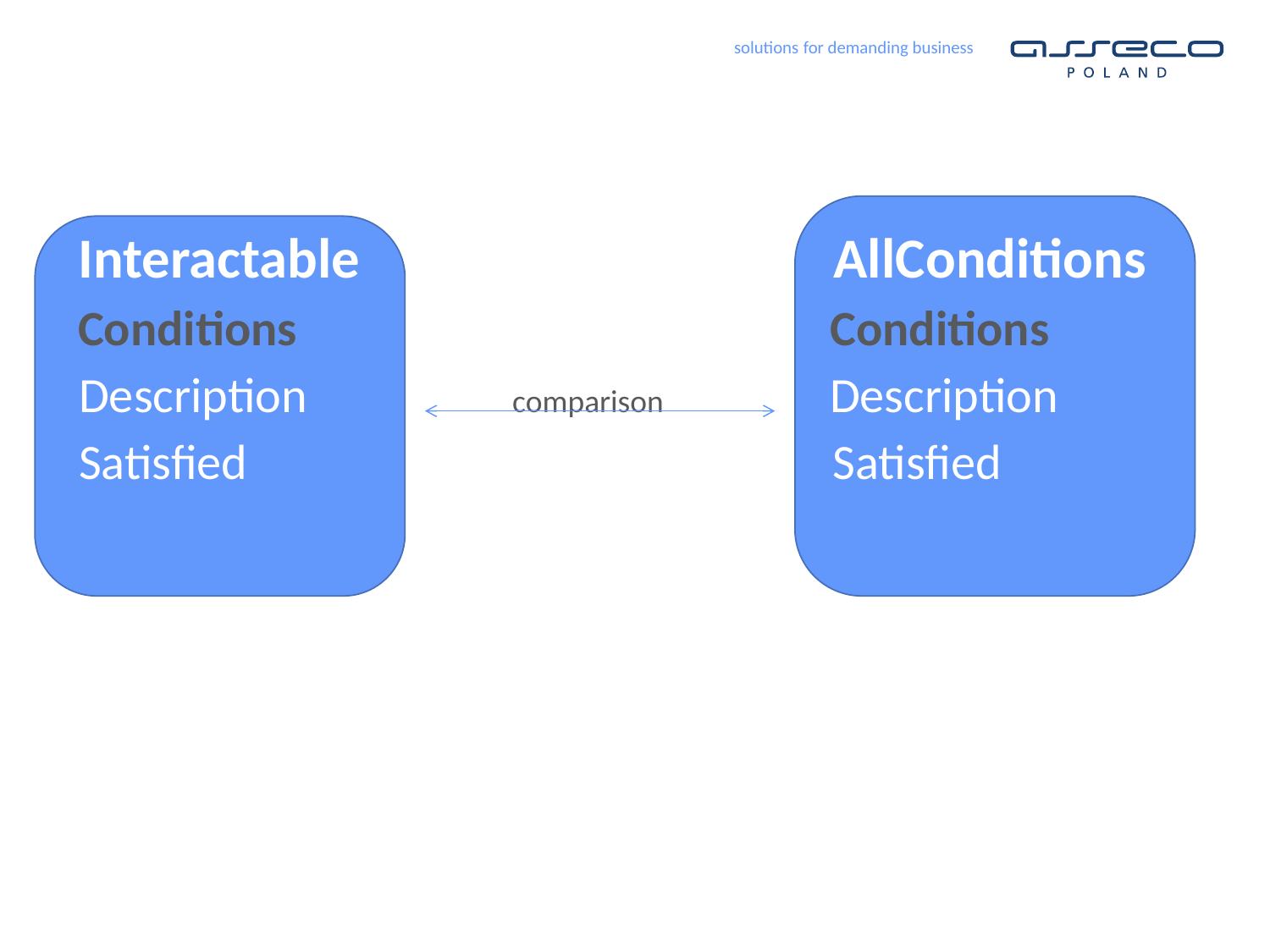

Interactable                                                                 AllConditions
   Conditions                                                     Conditions
  Description                            comparison                       Description
  Satisfied					  Satisfied